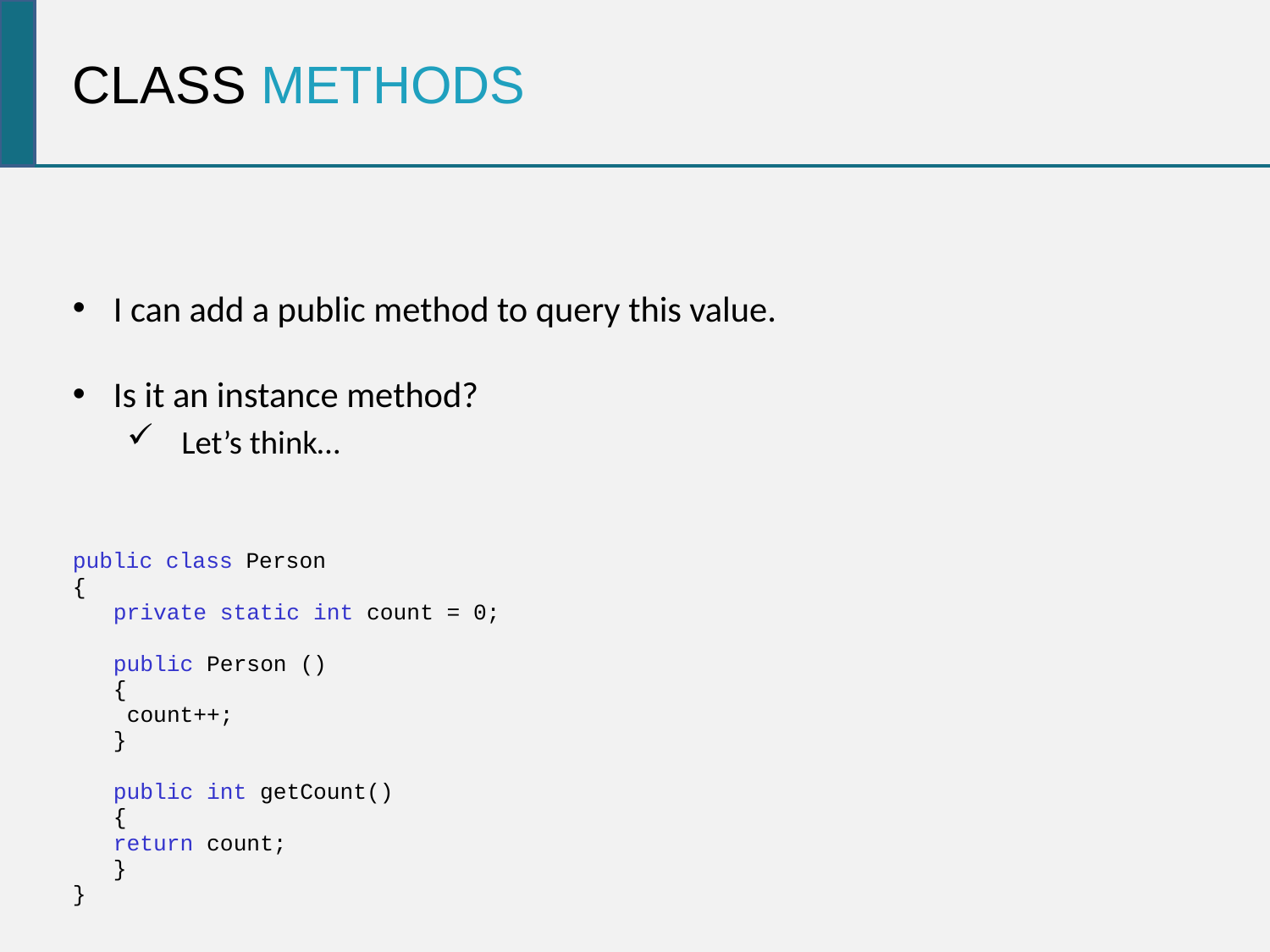

class methods

I can add a public method to query this value.

Is it an instance method?
Let’s think…

public class Person
{
	private static int count = 0;

	public Person ()
	{
		 count++;
	}

	public int getCount()
	{
		return count;
	}
}